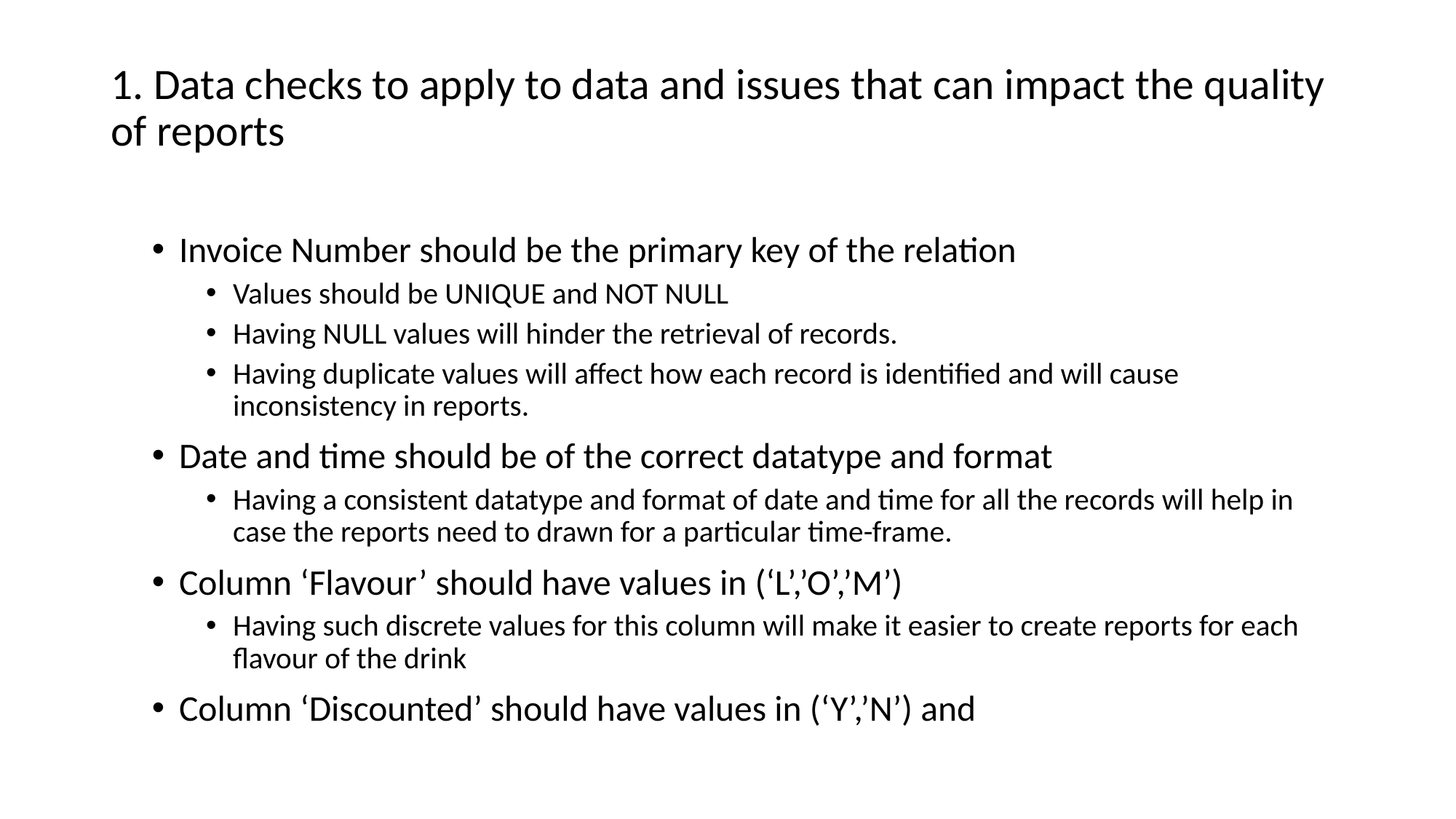

# 1. Data checks to apply to data and issues that can impact the quality of reports

Invoice Number should be the primary key of the relation
Values should be UNIQUE and NOT NULL
Having NULL values will hinder the retrieval of records.
Having duplicate values will affect how each record is identified and will cause inconsistency in reports.
Date and time should be of the correct datatype and format
Having a consistent datatype and format of date and time for all the records will help in case the reports need to drawn for a particular time-frame.
Column ‘Flavour’ should have values in (‘L’,’O’,’M’)
Having such discrete values for this column will make it easier to create reports for each flavour of the drink
Column ‘Discounted’ should have values in (‘Y’,’N’) and